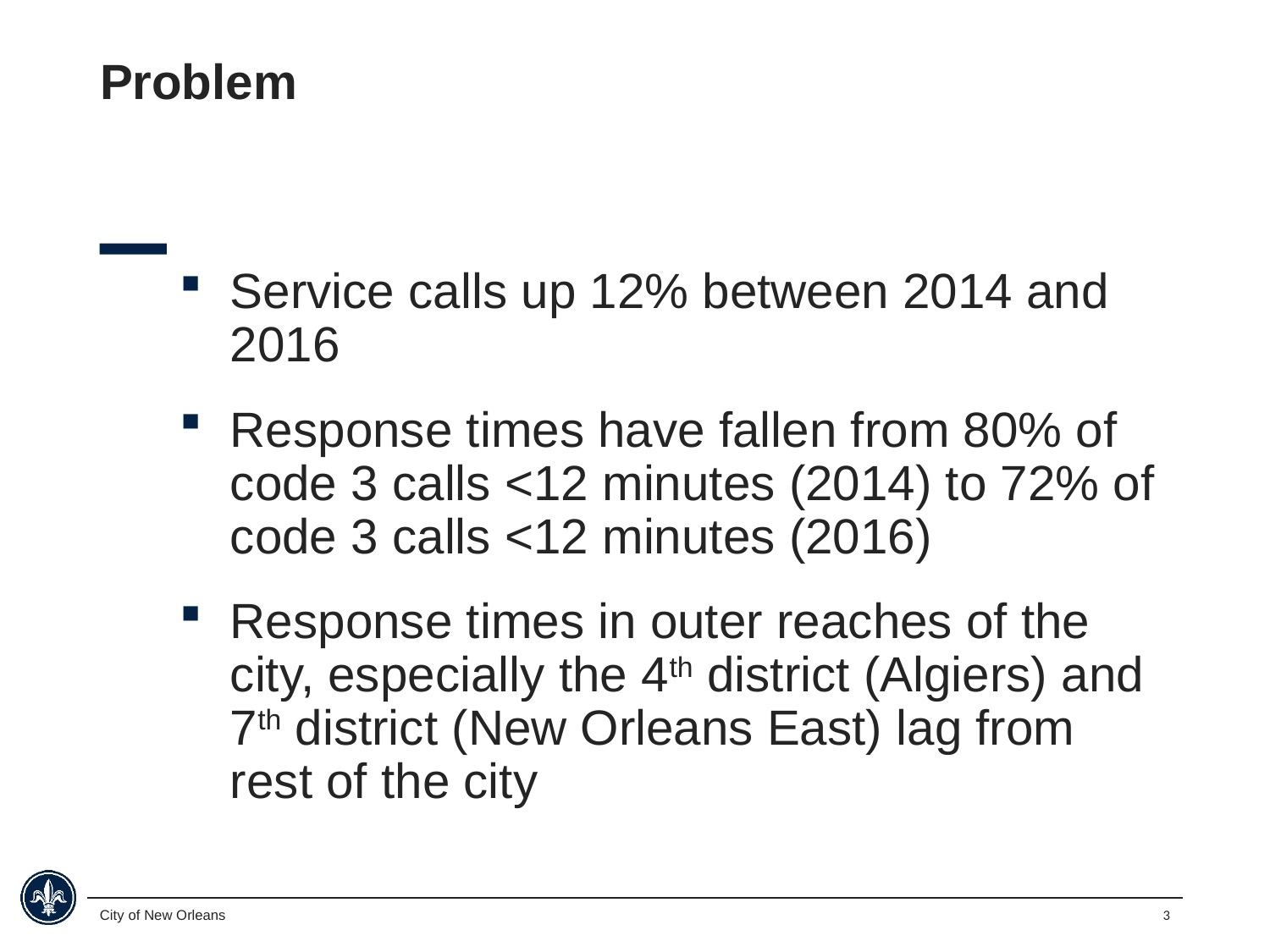

# Problem

Service calls up 12% between 2014 and 2016
Response times have fallen from 80% of code 3 calls <12 minutes (2014) to 72% of code 3 calls <12 minutes (2016)
Response times in outer reaches of the city, especially the 4th district (Algiers) and 7th district (New Orleans East) lag from rest of the city